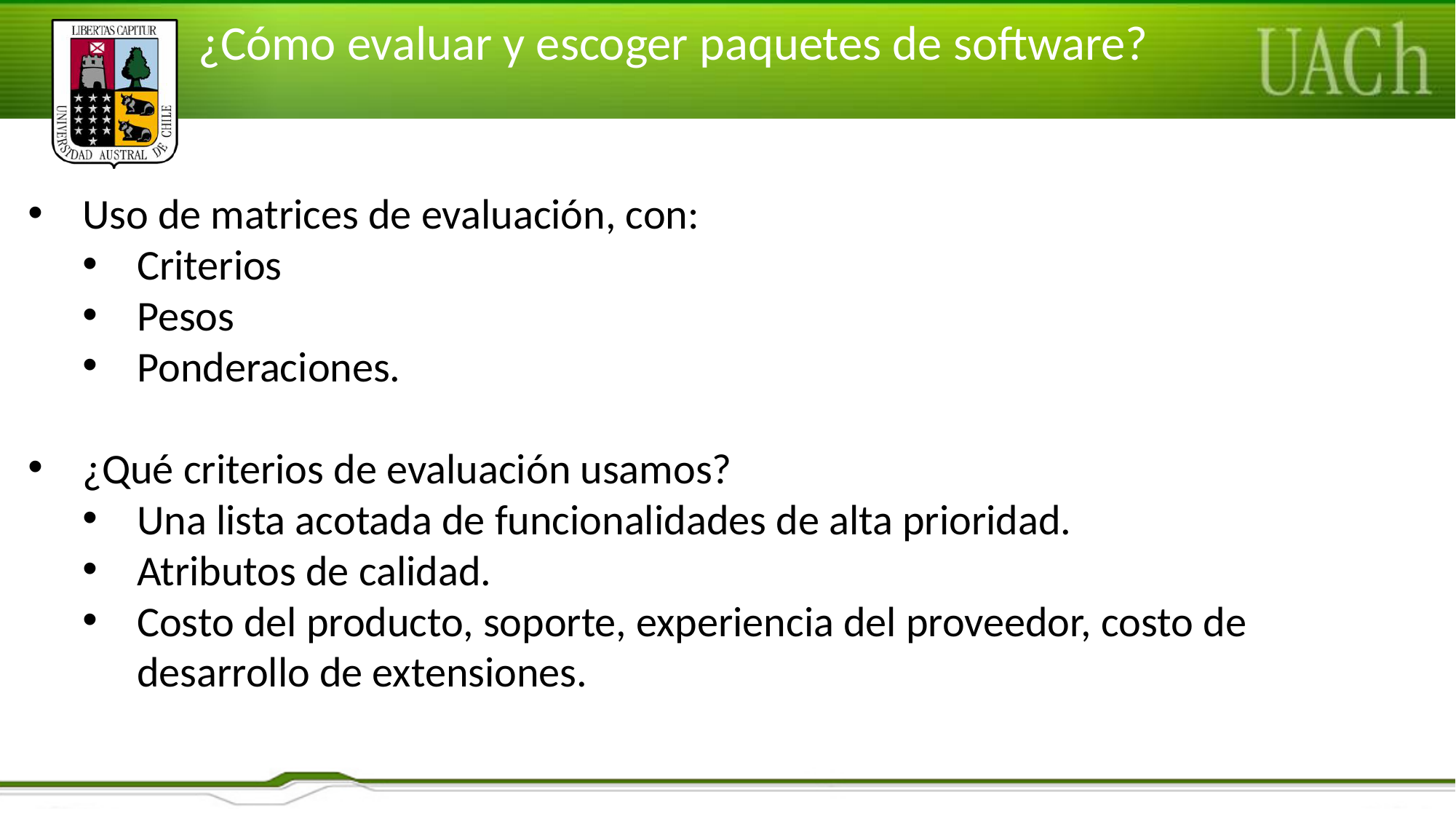

# ¿Cómo evaluar y escoger paquetes de software?
Uso de matrices de evaluación, con:
Criterios
Pesos
Ponderaciones.

¿Qué criterios de evaluación usamos?
Una lista acotada de funcionalidades de alta prioridad.
Atributos de calidad.
Costo del producto, soporte, experiencia del proveedor, costo de desarrollo de extensiones.